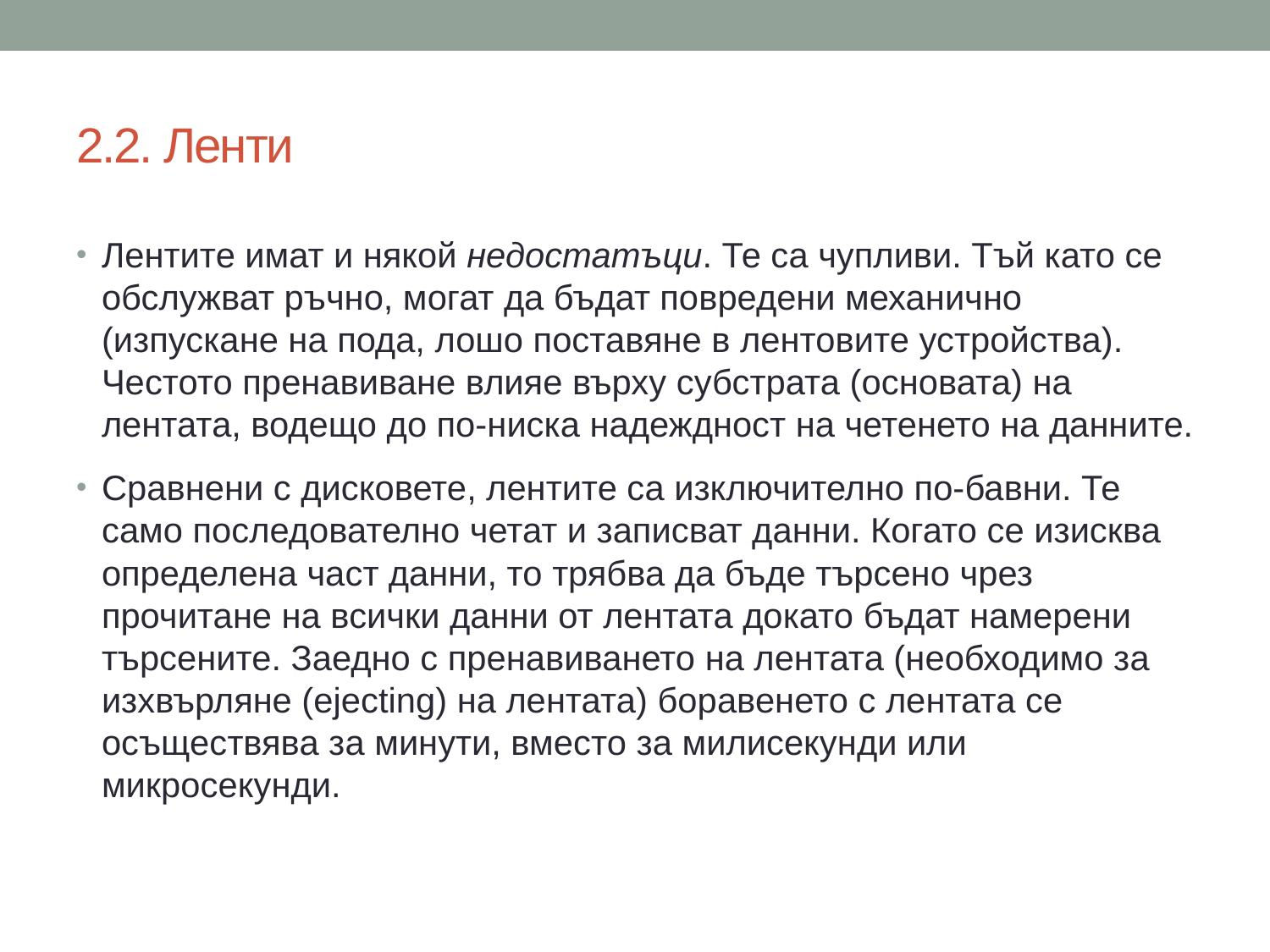

# 2.2. Ленти
Лентите имат и някой недостатъци. Те са чупливи. Тъй като се обслужват ръчно, могат да бъдат повредени механично (изпускане на пода, лошо поставяне в лентовите устройства). Честото пренавиване влияе върху субстрата (основата) на лентата, водещо до по-ниска надеждност на четенето на данните.
Сравнени с дисковете, лентите са изключително по-бавни. Те само последователно четат и записват данни. Когато се изисква определена част данни, то трябва да бъде търсено чрез прочитане на всички данни от лентата докато бъдат намерени търсените. Заедно с пренавиването на лентата (необходимо за изхвърляне (ejecting) на лентата) боравенето с лентата се осъществява за минути, вместо за милисекунди или микросекунди.